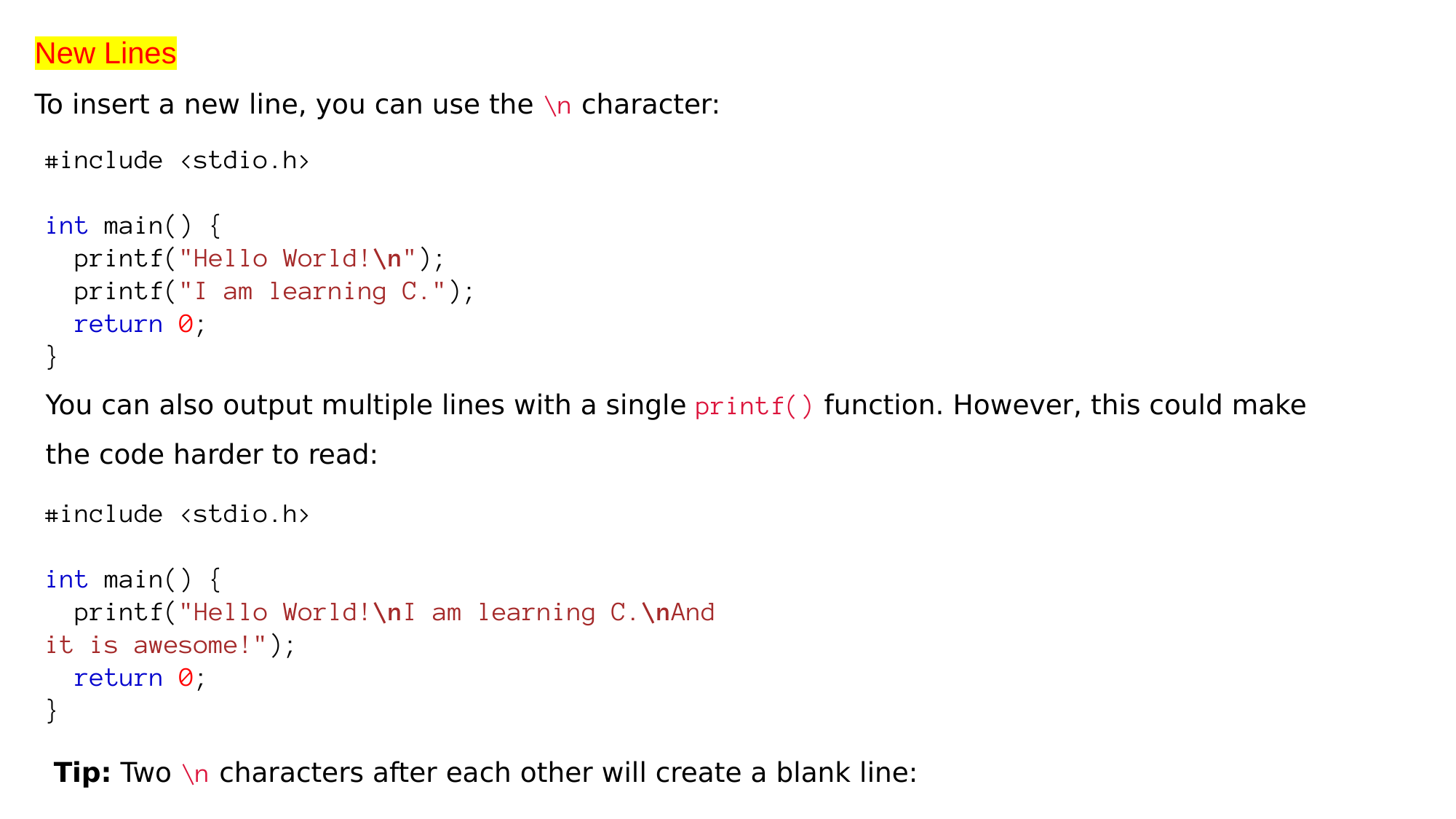

New Lines
To insert a new line, you can use the \n character:
#include <stdio.h>
int main() {
  printf("Hello World!\n");
  printf("I am learning C.");
  return 0;
}
You can also output multiple lines with a single printf() function. However, this could make the code harder to read:
#include <stdio.h>
int main() {
  printf("Hello World!\nI am learning C.\nAnd it is awesome!");
  return 0;
}
Tip: Two \n characters after each other will create a blank line: